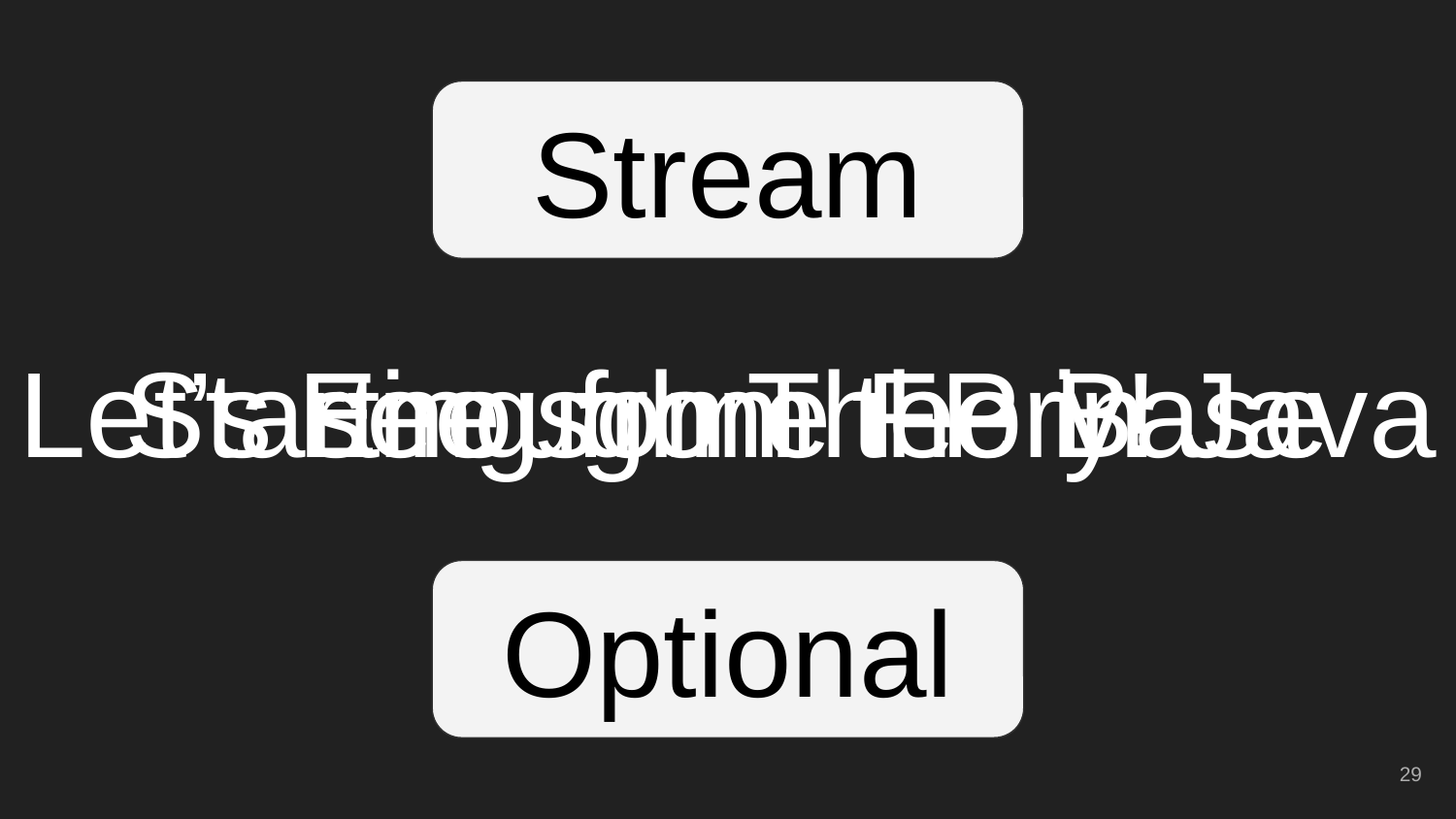

Stream
Let’s see some FP in Java
Starting from the Base
# Enough Theory!
Optional
29